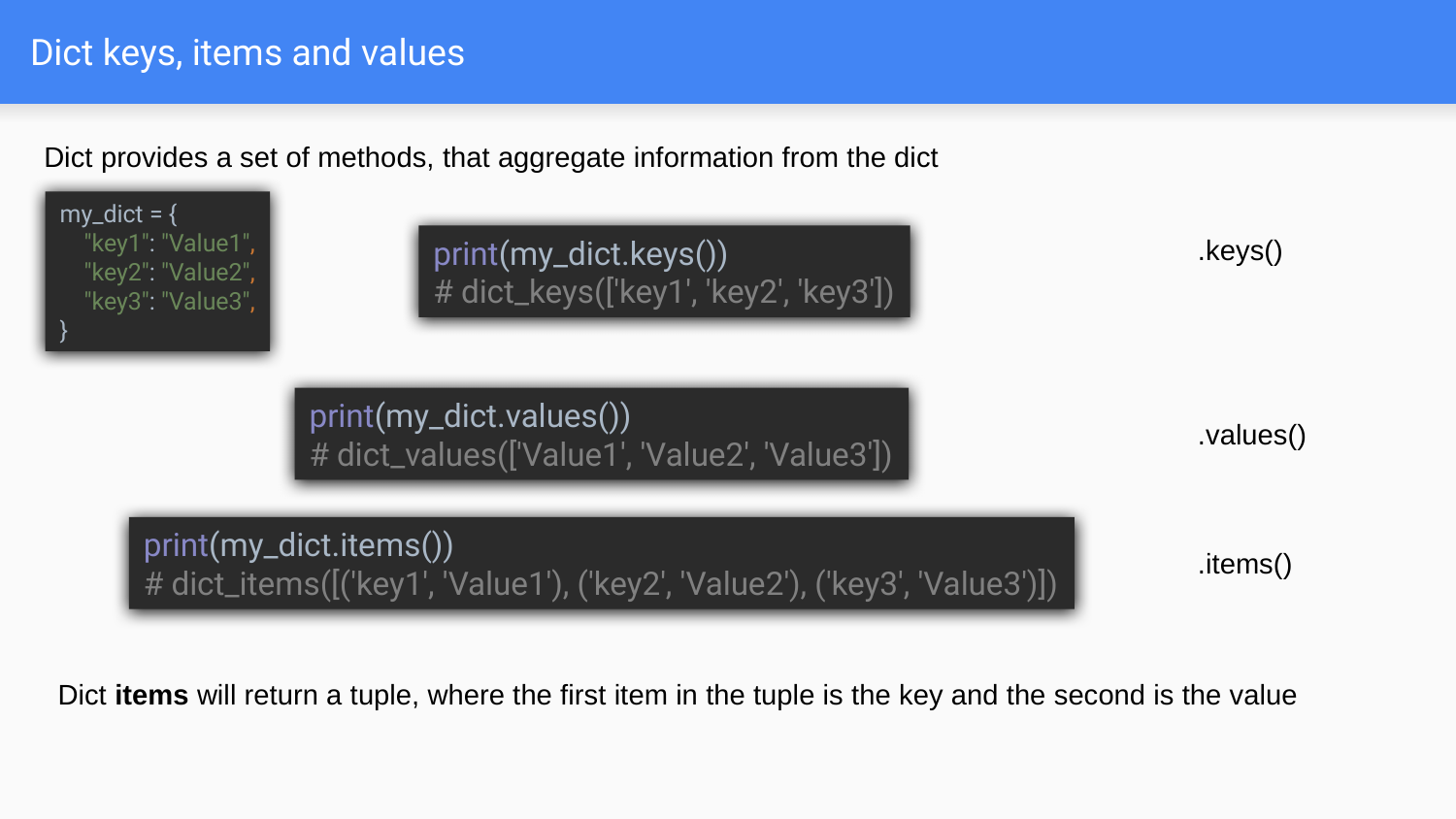

# Dict keys, items and values
Dict provides a set of methods, that aggregate information from the dict
my_dict = {
    "key1": "Value1",
    "key2": "Value2",
    "key3": "Value3",
}
print(my_dict.keys())
# dict_keys(['key1', 'key2', 'key3'])
.keys()
print(my_dict.values())
# dict_values(['Value1', 'Value2', 'Value3'])
.values()
print(my_dict.items())
# dict_items([('key1', 'Value1'), ('key2', 'Value2'), ('key3', 'Value3')])
.items()
Dict items will return a tuple, where the first item in the tuple is the key and the second is the value